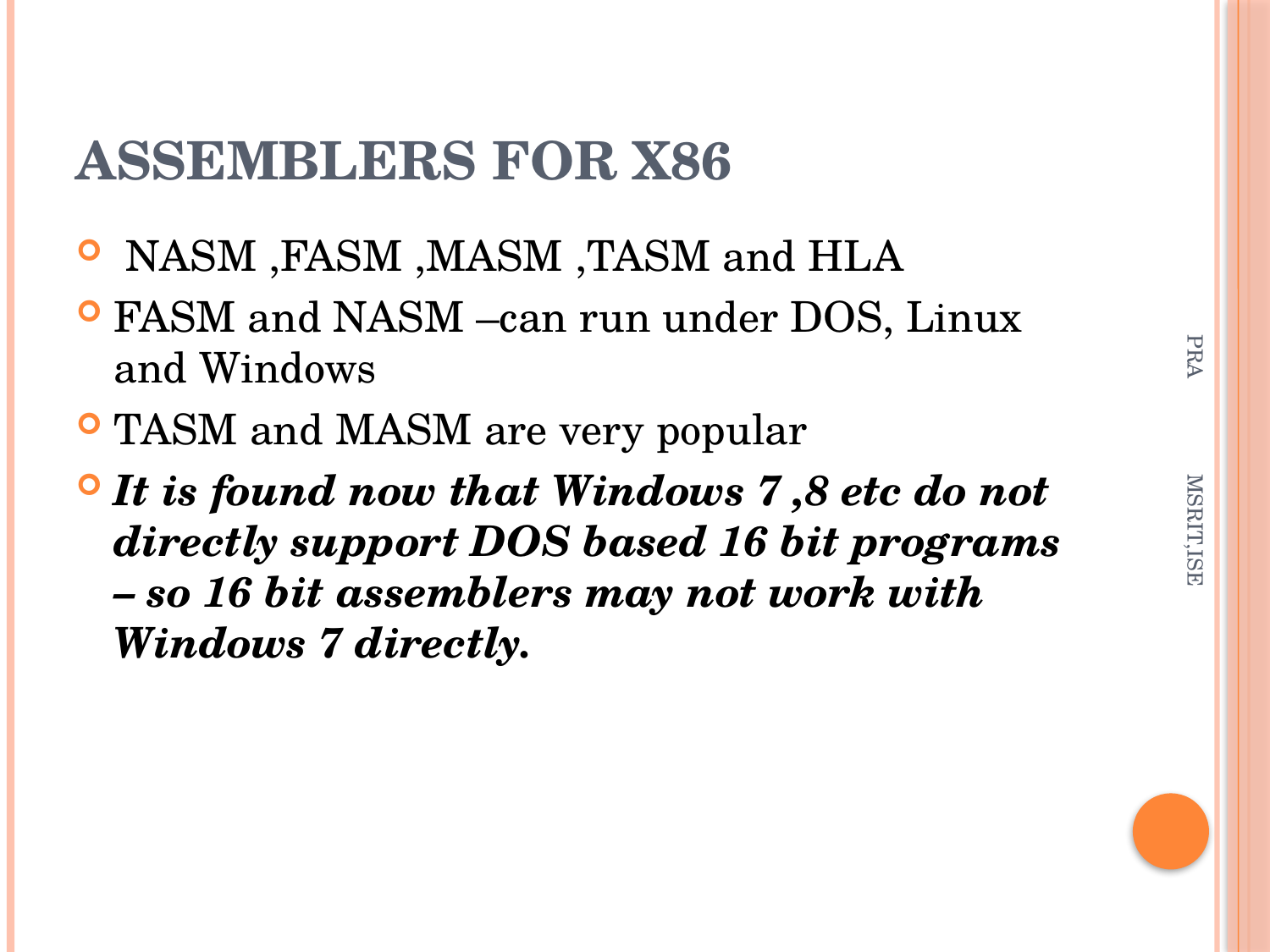

# ASSEMBLERS FOR x86
 NASM ,FASM ,MASM ,TASM and HLA
FASM and NASM –can run under DOS, Linux and Windows
TASM and MASM are very popular
It is found now that Windows 7 ,8 etc do not  directly support DOS based 16 bit programs – so 16 bit assemblers may not work with Windows 7 directly.

PRA                MSRIT,ISE